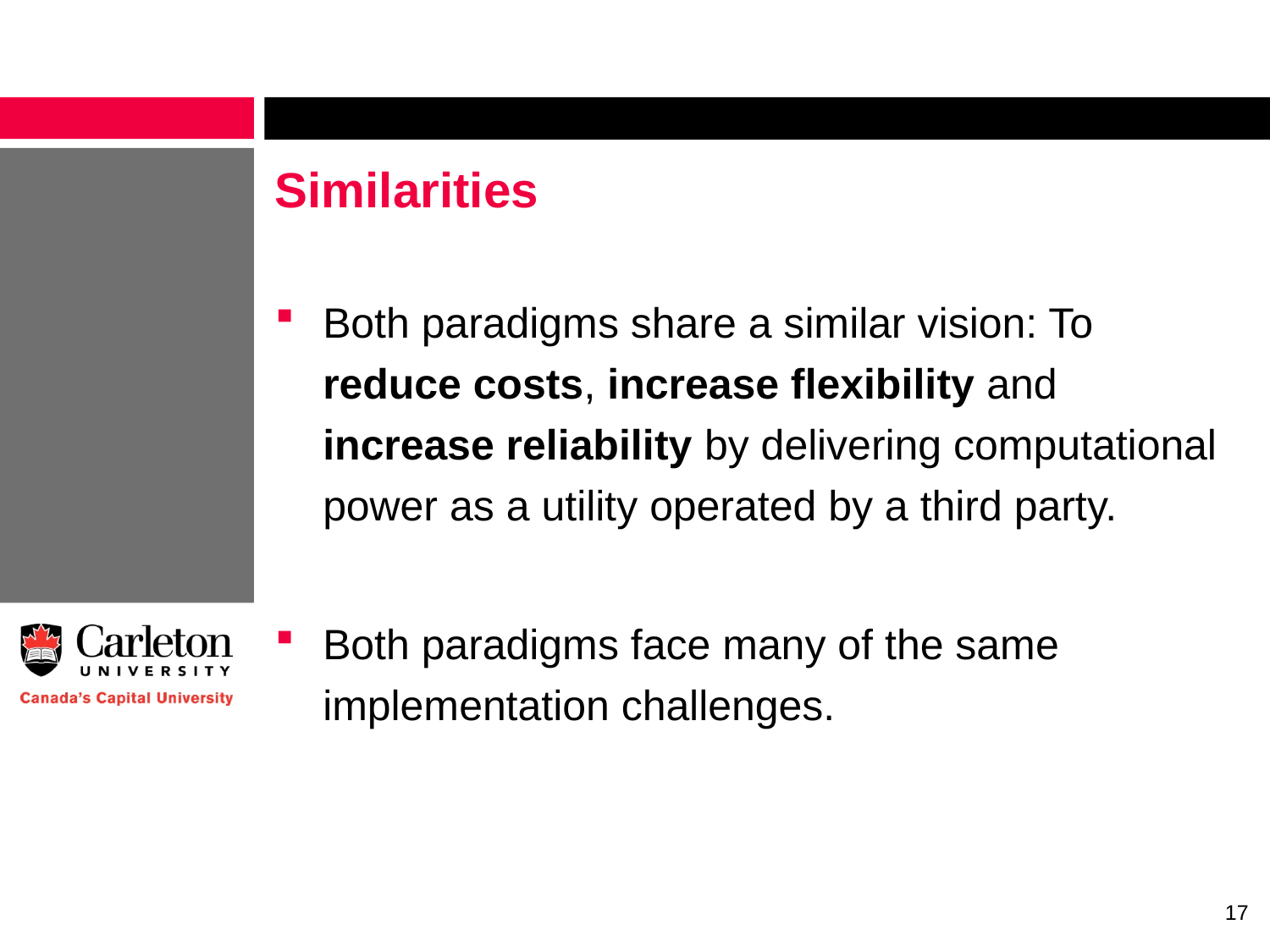

# Similarities
Both paradigms share a similar vision: To reduce costs, increase flexibility and increase reliability by delivering computational power as a utility operated by a third party.

Both paradigms face many of the same implementation challenges.
17